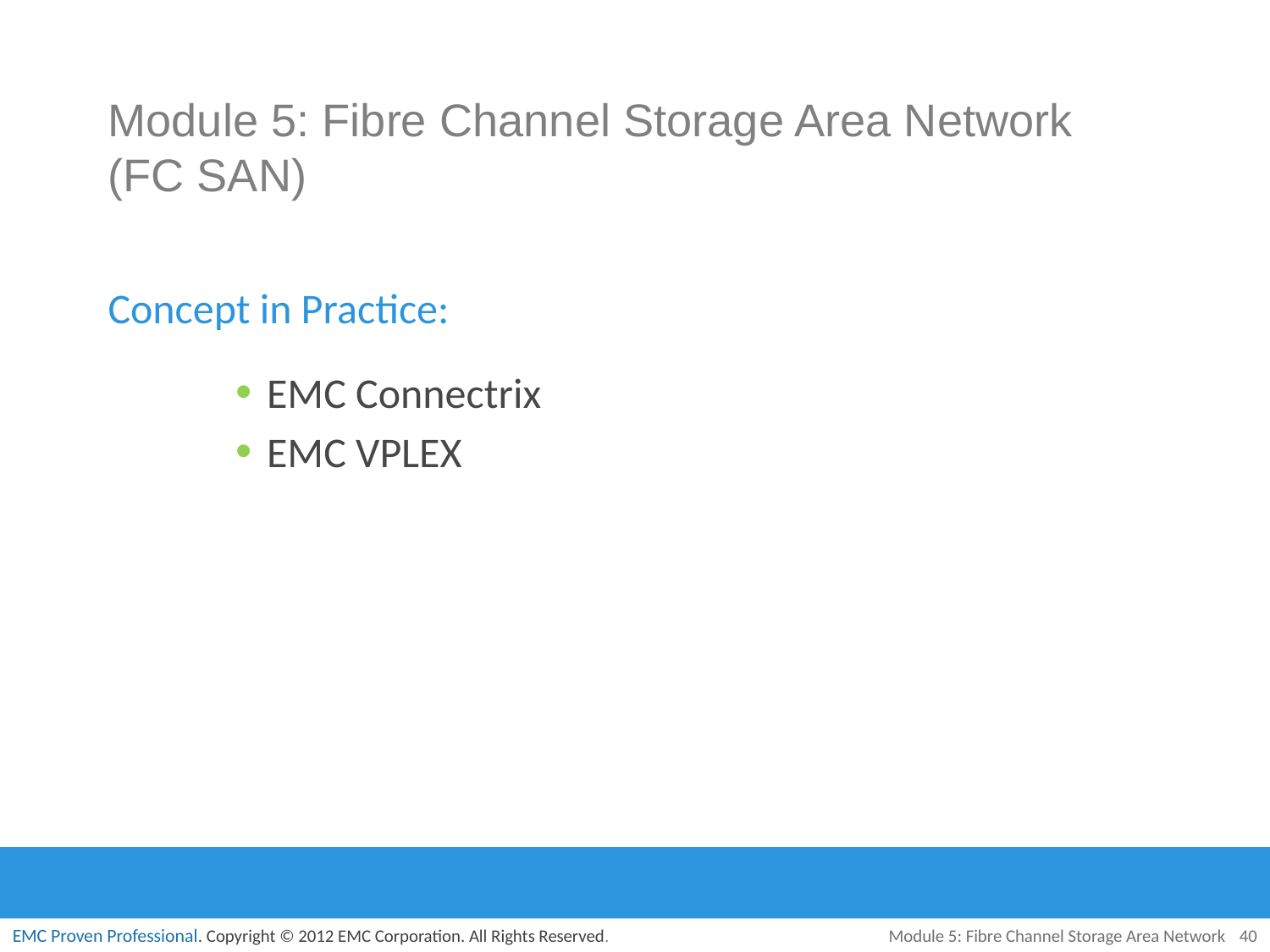

# Module 5: Fibre Channel Storage Area Network (FC SAN)
Concept in Practice:
EMC Connectrix
EMC VPLEX
Module 5: Fibre Channel Storage Area Network
40